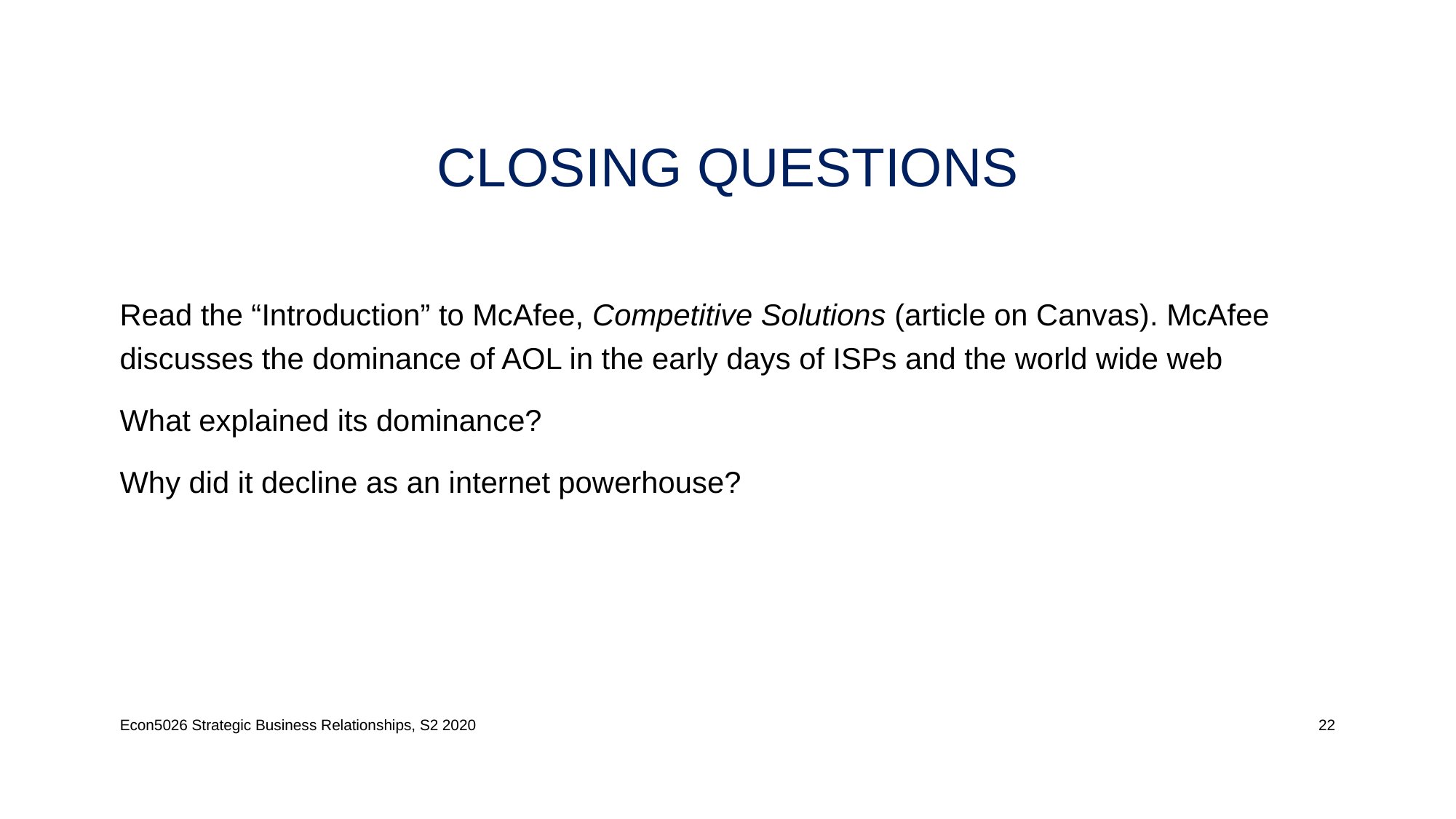

# Closing questions
Read the “Introduction” to McAfee, Competitive Solutions (article on Canvas). McAfee discusses the dominance of AOL in the early days of ISPs and the world wide web
What explained its dominance?
Why did it decline as an internet powerhouse?

Econ5026 Strategic Business Relationships, S2 2020
22